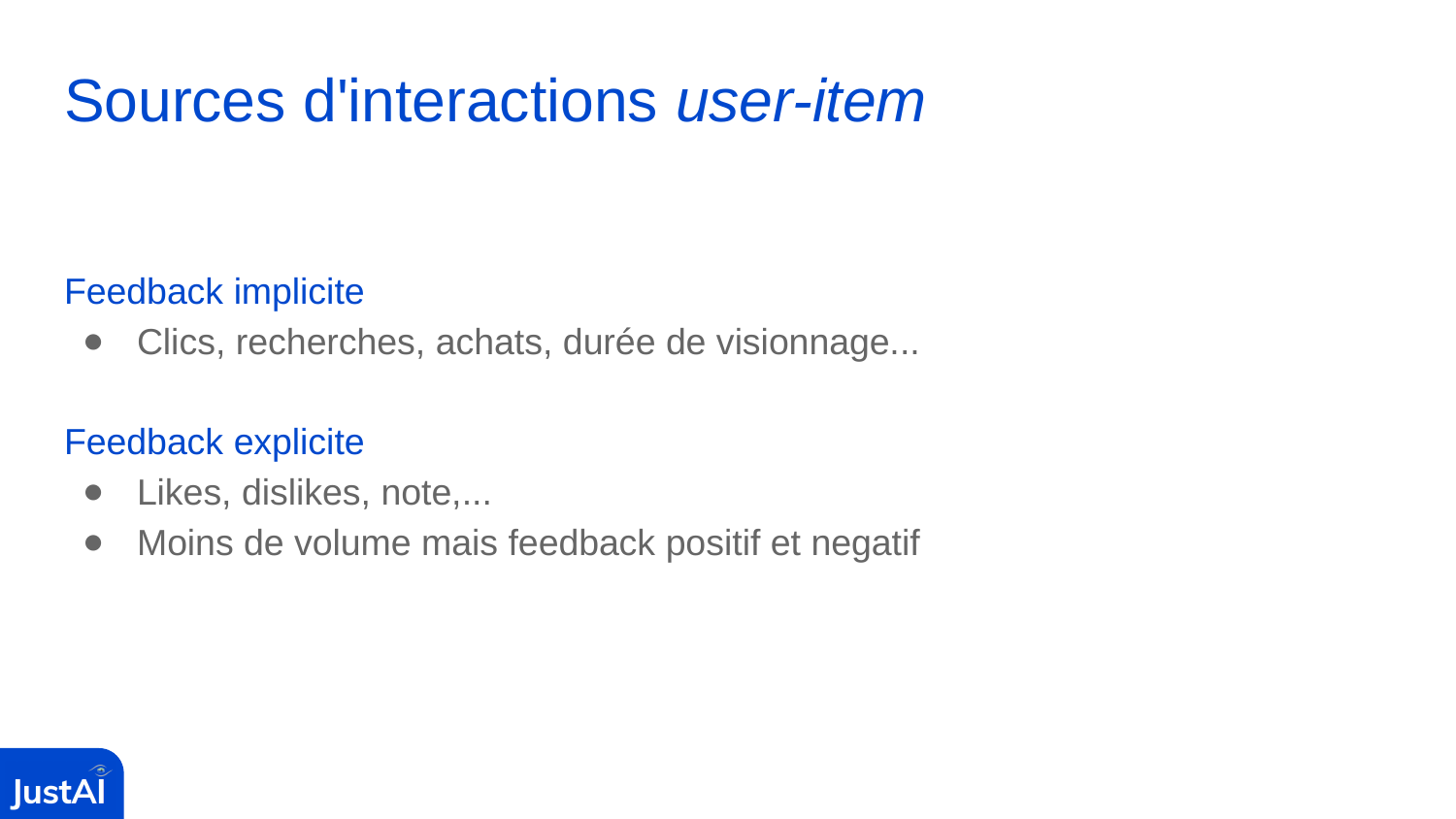

# Sources d'interactions user-item
Feedback implicite
Clics, recherches, achats, durée de visionnage...

Feedback explicite
Likes, dislikes, note,...
Moins de volume mais feedback positif et negatif